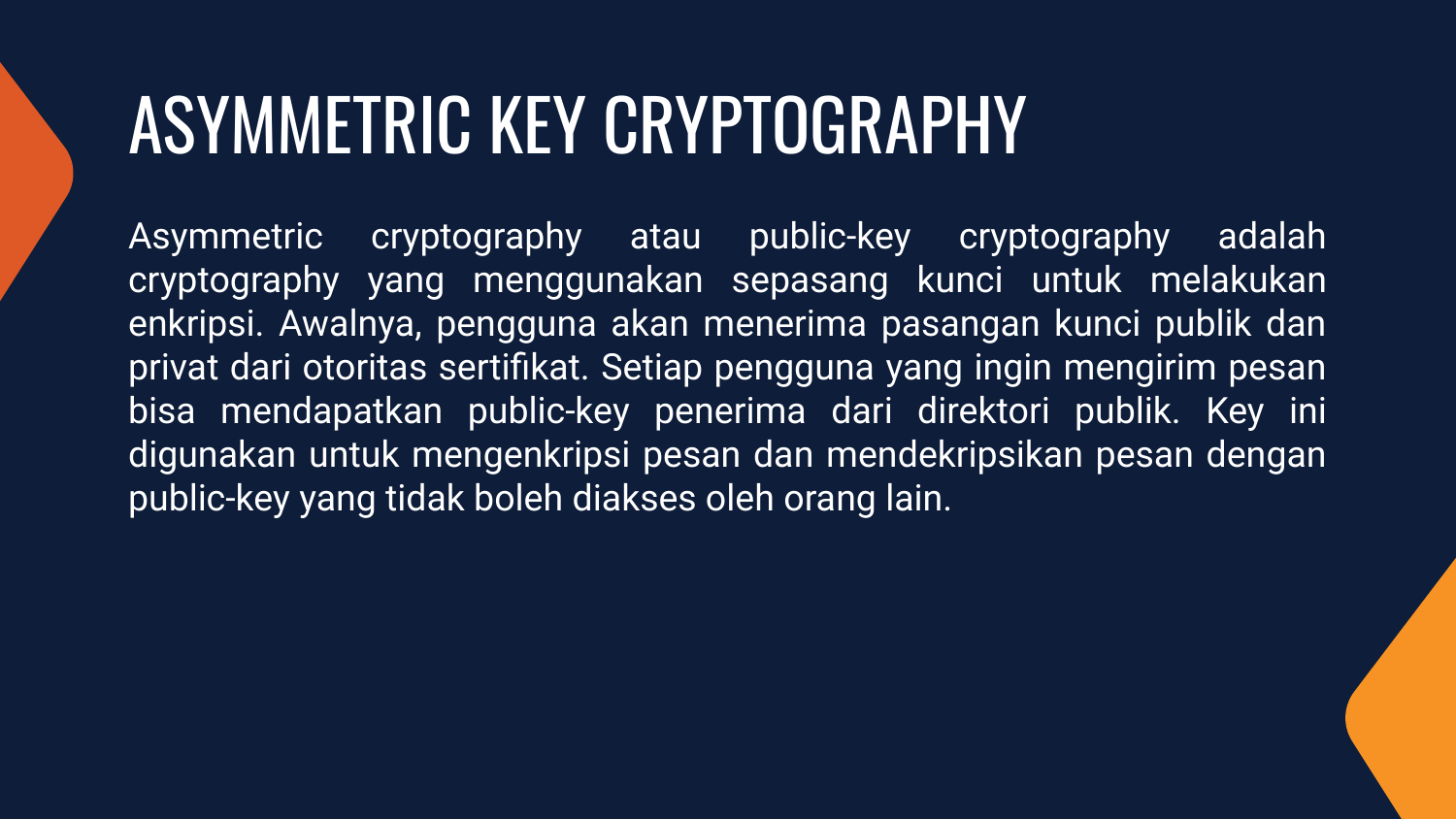

# ASYMMETRIC KEY CRYPTOGRAPHY
Asymmetric cryptography atau public-key cryptography adalah cryptography yang menggunakan sepasang kunci untuk melakukan enkripsi. Awalnya, pengguna akan menerima pasangan kunci publik dan privat dari otoritas sertifikat. Setiap pengguna yang ingin mengirim pesan bisa mendapatkan public-key penerima dari direktori publik. Key ini digunakan untuk mengenkripsi pesan dan mendekripsikan pesan dengan public-key yang tidak boleh diakses oleh orang lain.